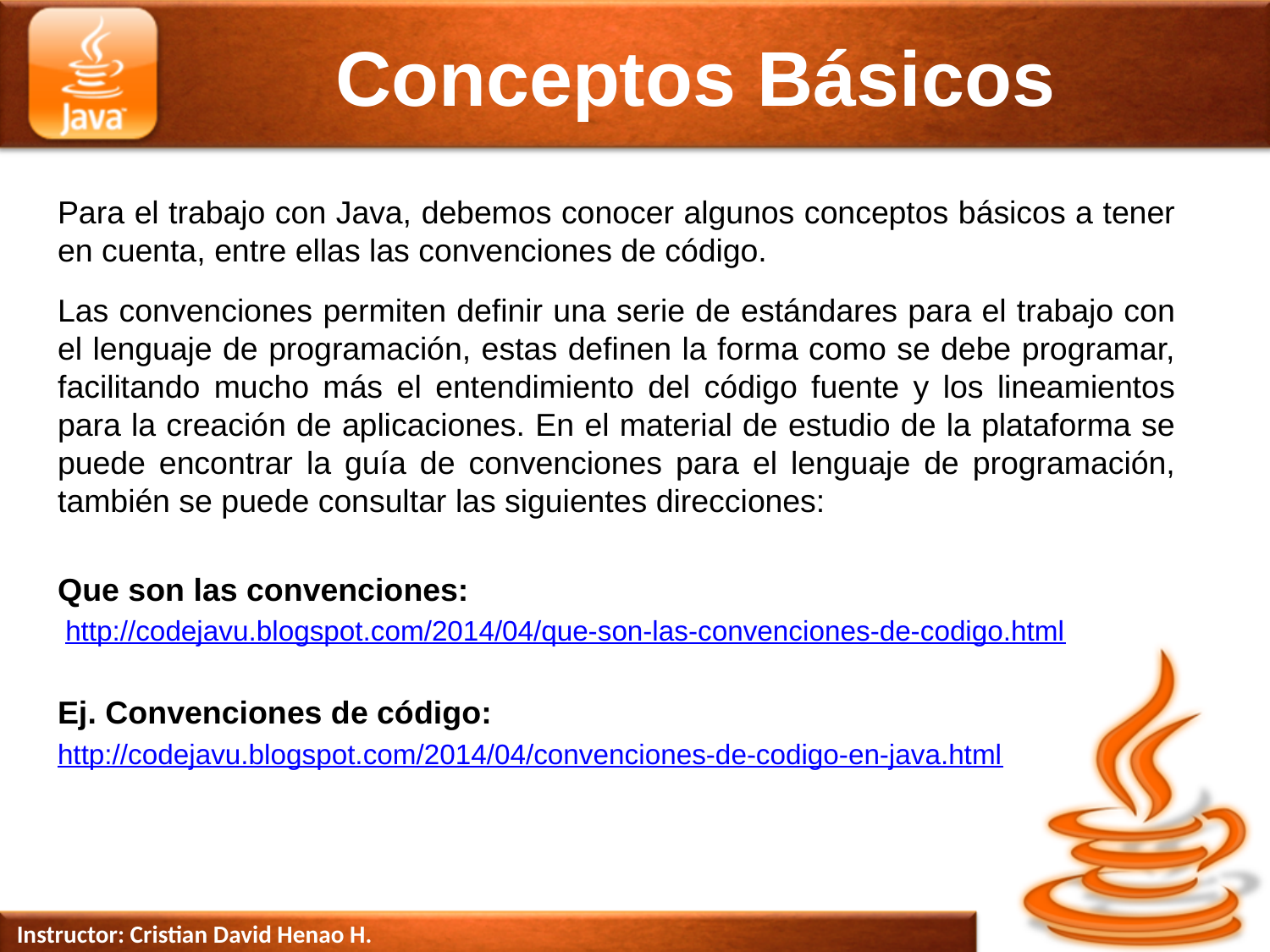

# Conceptos Básicos
Para el trabajo con Java, debemos conocer algunos conceptos básicos a tener en cuenta, entre ellas las convenciones de código.

Las convenciones permiten definir una serie de estándares para el trabajo con el lenguaje de programación, estas definen la forma como se debe programar, facilitando mucho más el entendimiento del código fuente y los lineamientos para la creación de aplicaciones. En el material de estudio de la plataforma se puede encontrar la guía de convenciones para el lenguaje de programación, también se puede consultar las siguientes direcciones:

Que son las convenciones:
 http://codejavu.blogspot.com/2014/04/que-son-las-convenciones-de-codigo.html

Ej. Convenciones de código:
http://codejavu.blogspot.com/2014/04/convenciones-de-codigo-en-java.html

Instructor: Cristian David Henao H.